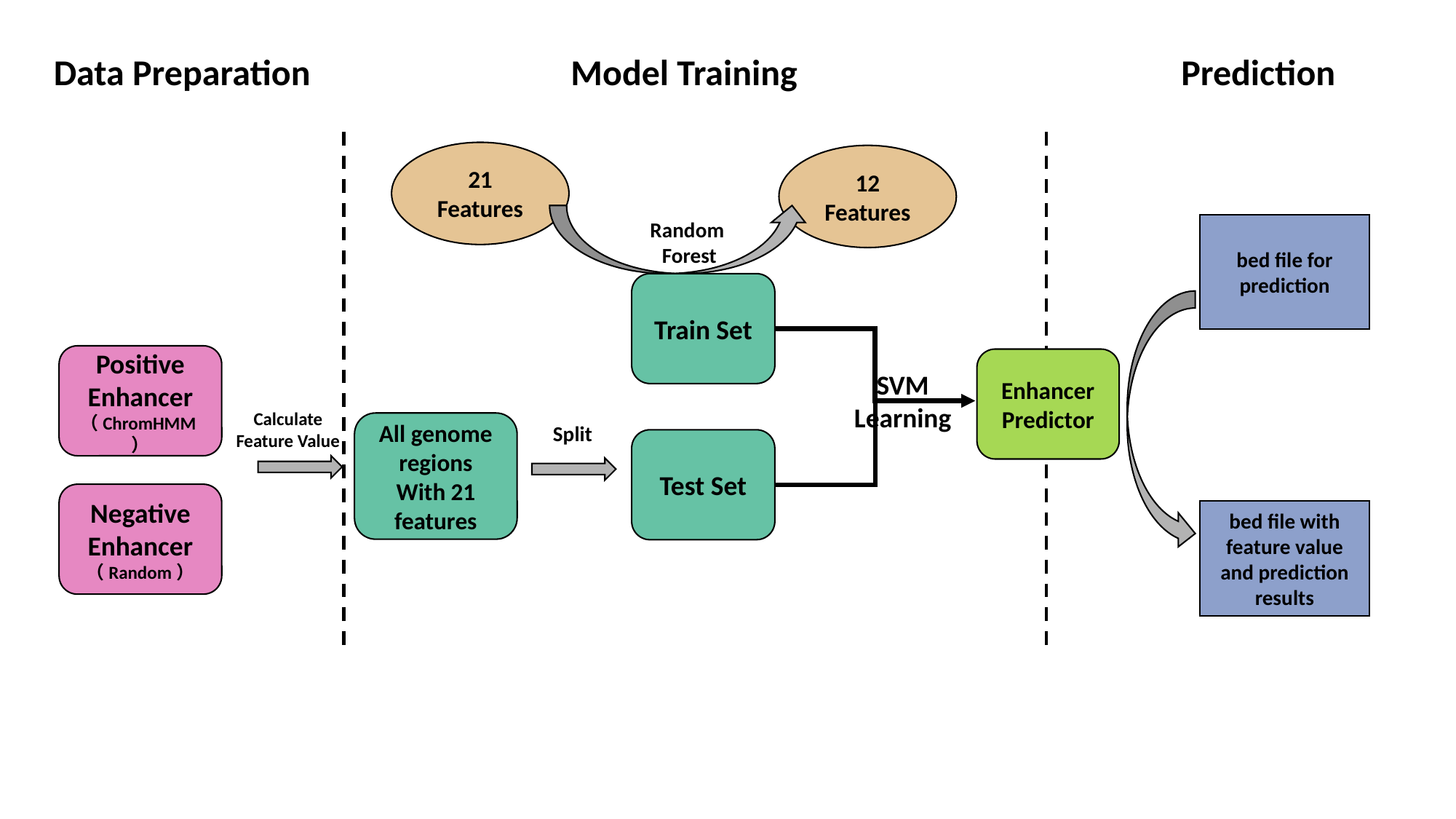

Data Preparation
Model Training
Prediction

21 Features
12 Features
Random
 Forest
bed file for prediction
Train Set

Positive Enhancer
（ChromHMM）
Enhancer
Predictor
SVM
Learning
Calculate
Feature Value
All genome regions
With 21 features
Split
Test Set

Negative Enhancer
（Random）
bed file with feature value and prediction results